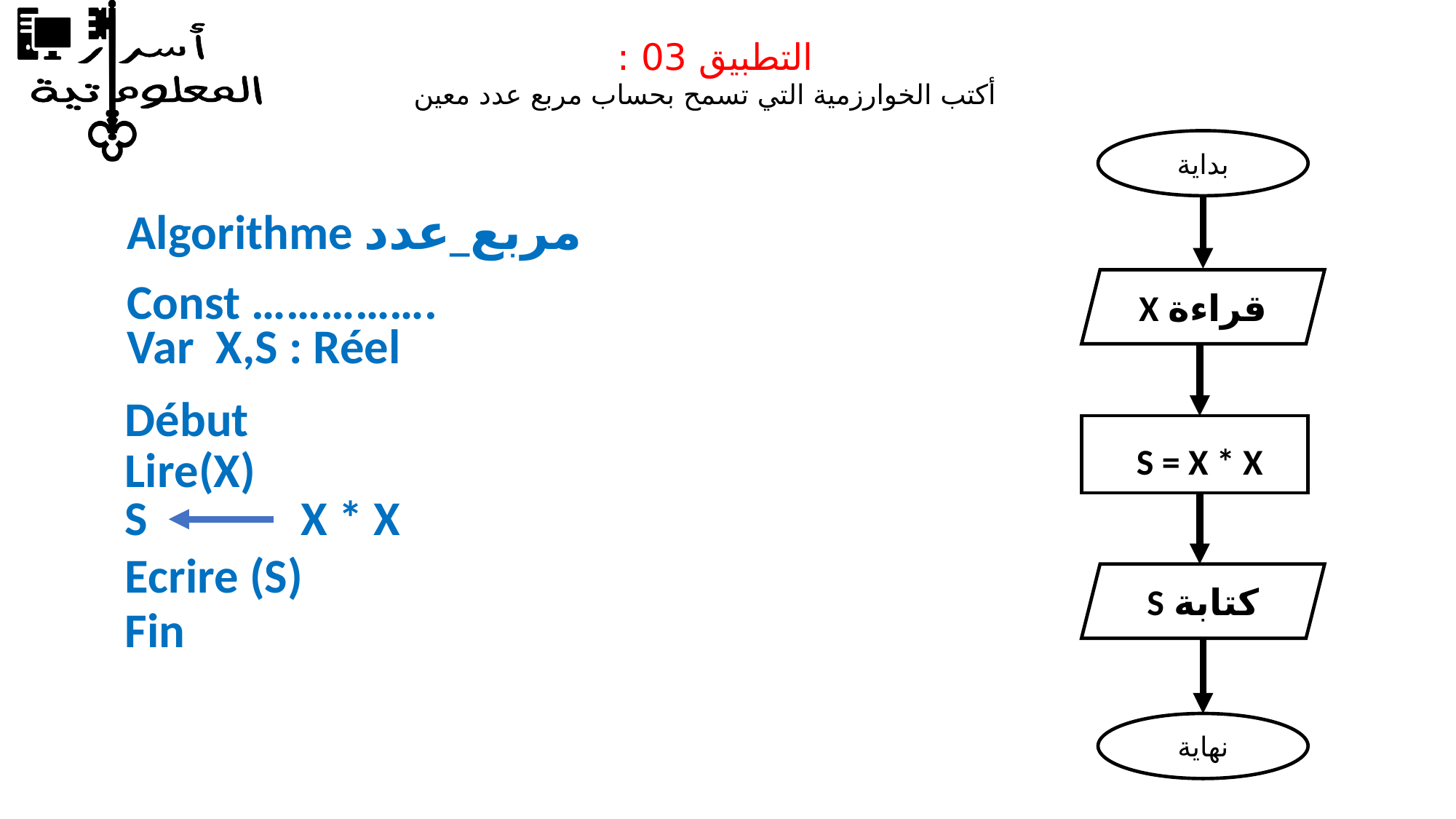

التطبيق 03 :
 أكتب الخوارزمية التي تسمح بحساب مربع عدد معين
بداية
قراءة X

S = X * X
كتابة S
نهاية
Algorithme مربع_عدد
Const …………….
Var  X,S : Réel
Début
Lire(X)
S              X * X
Ecrire (S)
Fin